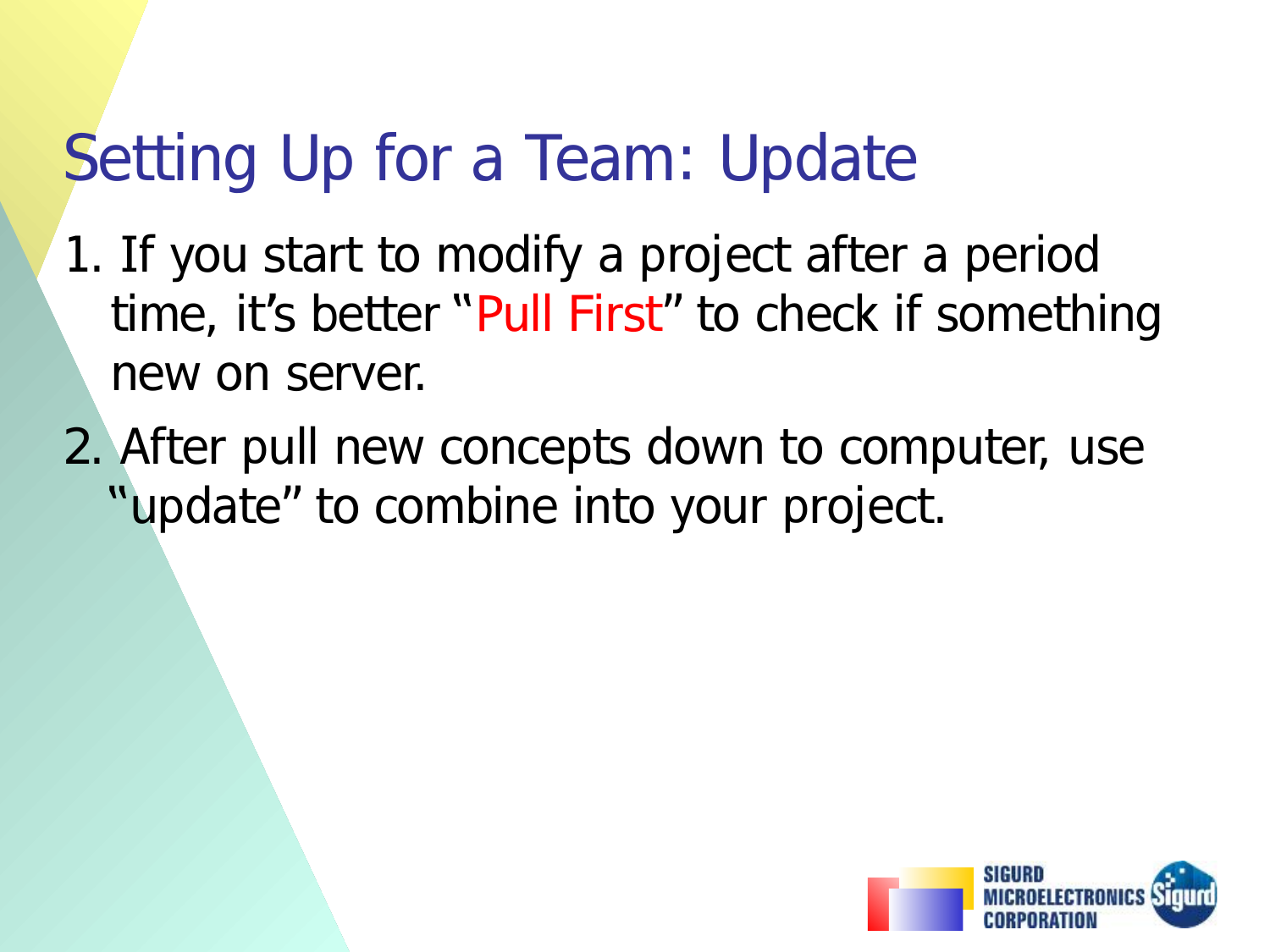

# Setting Up for a Team: Update
1. If you start to modify a project after a period time, it’s better “Pull First” to check if something new on server.
2. After pull new concepts down to computer, use “update” to combine into your project.